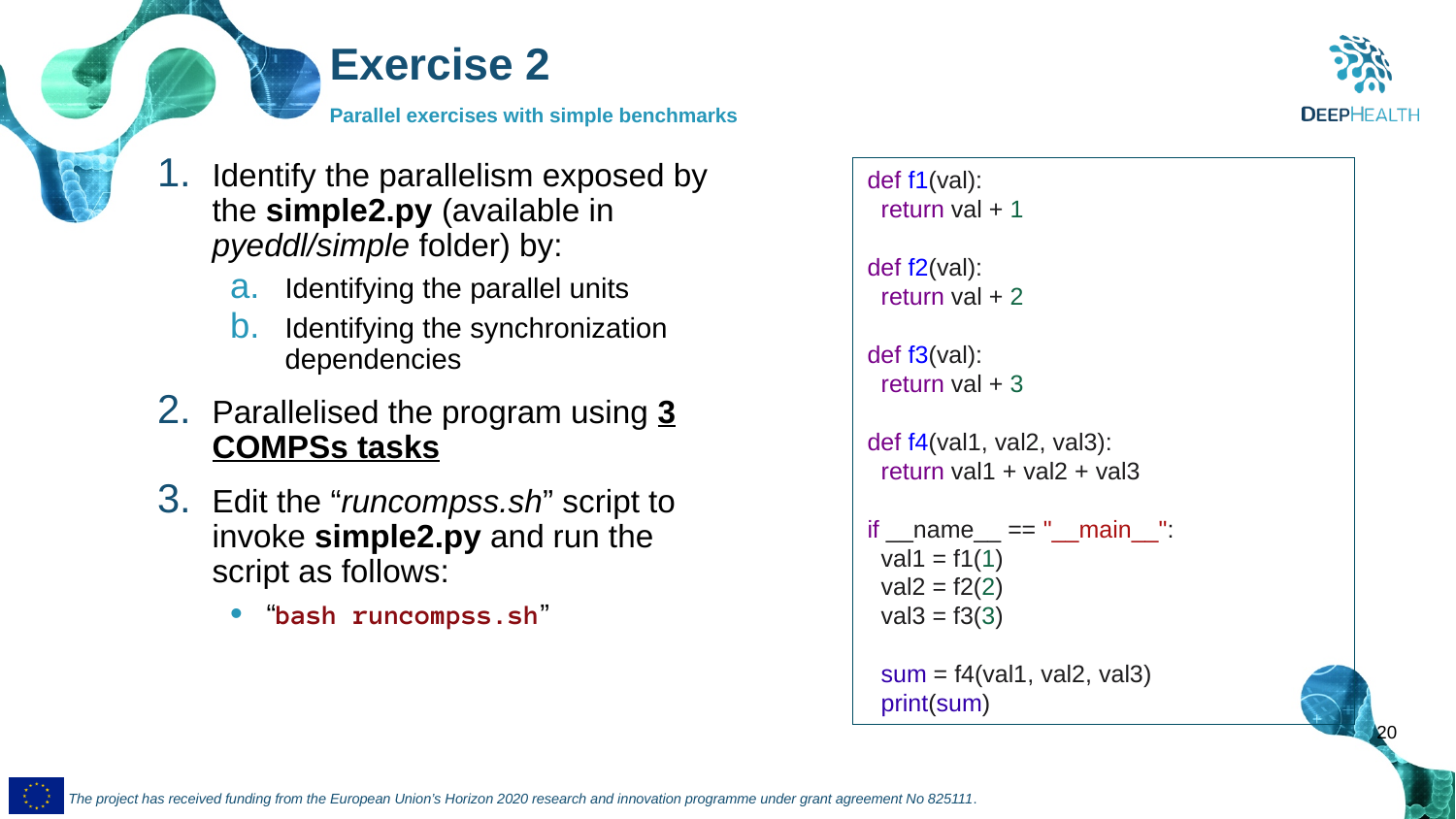

Exercise 2
Parallel exercises with simple benchmarks
Identify the parallelism exposed by the simple2.py (available in pyeddl/simple folder) by:
Identifying the parallel units
Identifying the synchronization dependencies
Parallelised the program using 3 COMPSs tasks
Edit the “runcompss.sh” script to invoke simple2.py and run the script as follows:
“bash runcompss.sh”

def f1(val):
  return val + 1
​
def f2(val):
  return val + 2
​
def f3(val):
  return val + 3
​
def f4(val1, val2, val3):
  return val1 + val2 + val3
​
if __name__ == "__main__":
  val1 = f1(1)
  val2 = f2(2)
  val3 = f3(3)
​
  sum = f4(val1, val2, val3)
  print(sum)